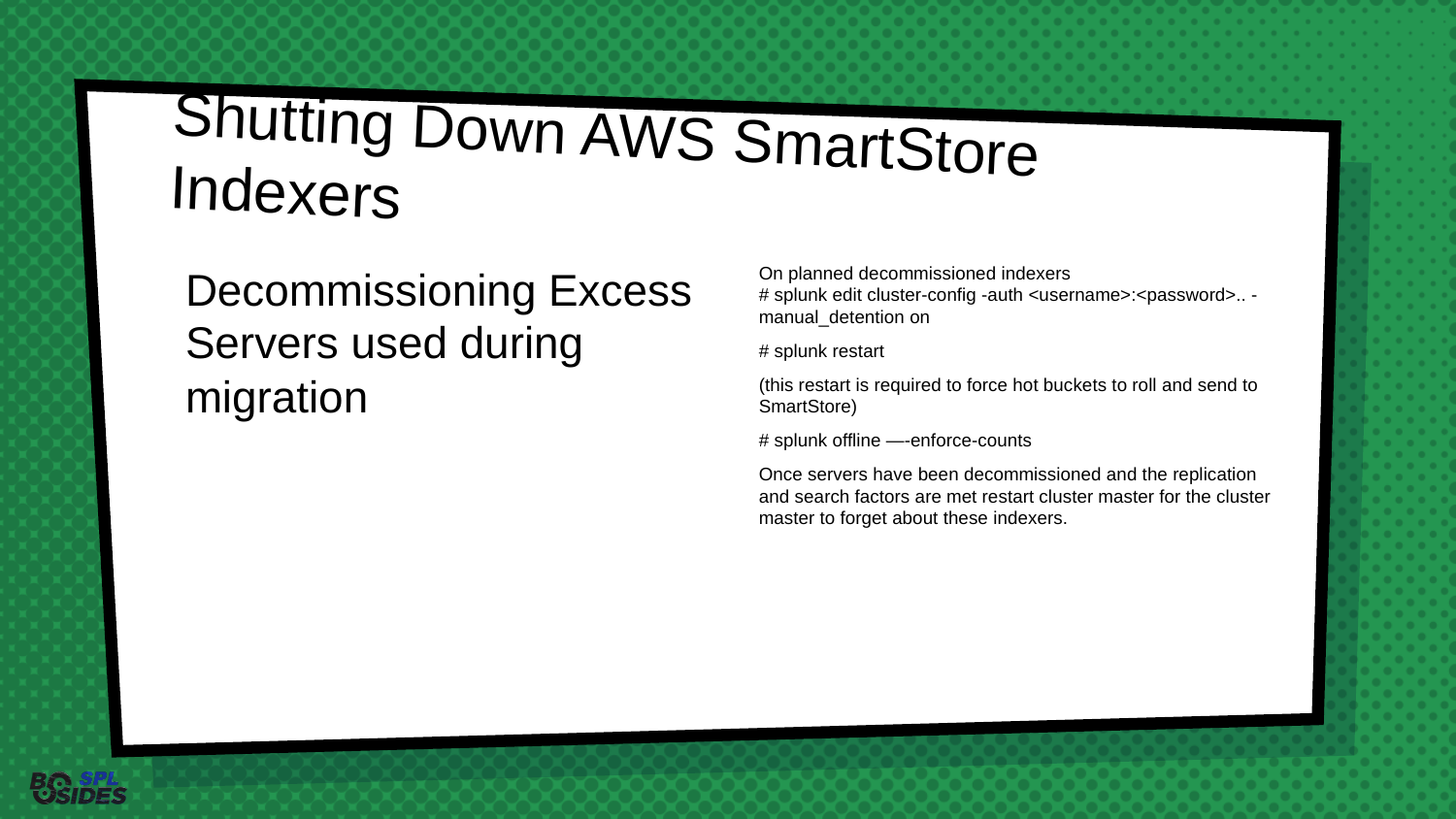

# Shutting Down AWS SmartStore Indexers
Decommissioning Excess Servers used during migration

On planned decommissioned indexers
# splunk edit cluster-config -auth <username>:<password>.. -manual_detention on
# splunk restart
(this restart is required to force hot buckets to roll and send to SmartStore)
# splunk offline —-enforce-counts
Once servers have been decommissioned and the replication and search factors are met restart cluster master for the cluster master to forget about these indexers.